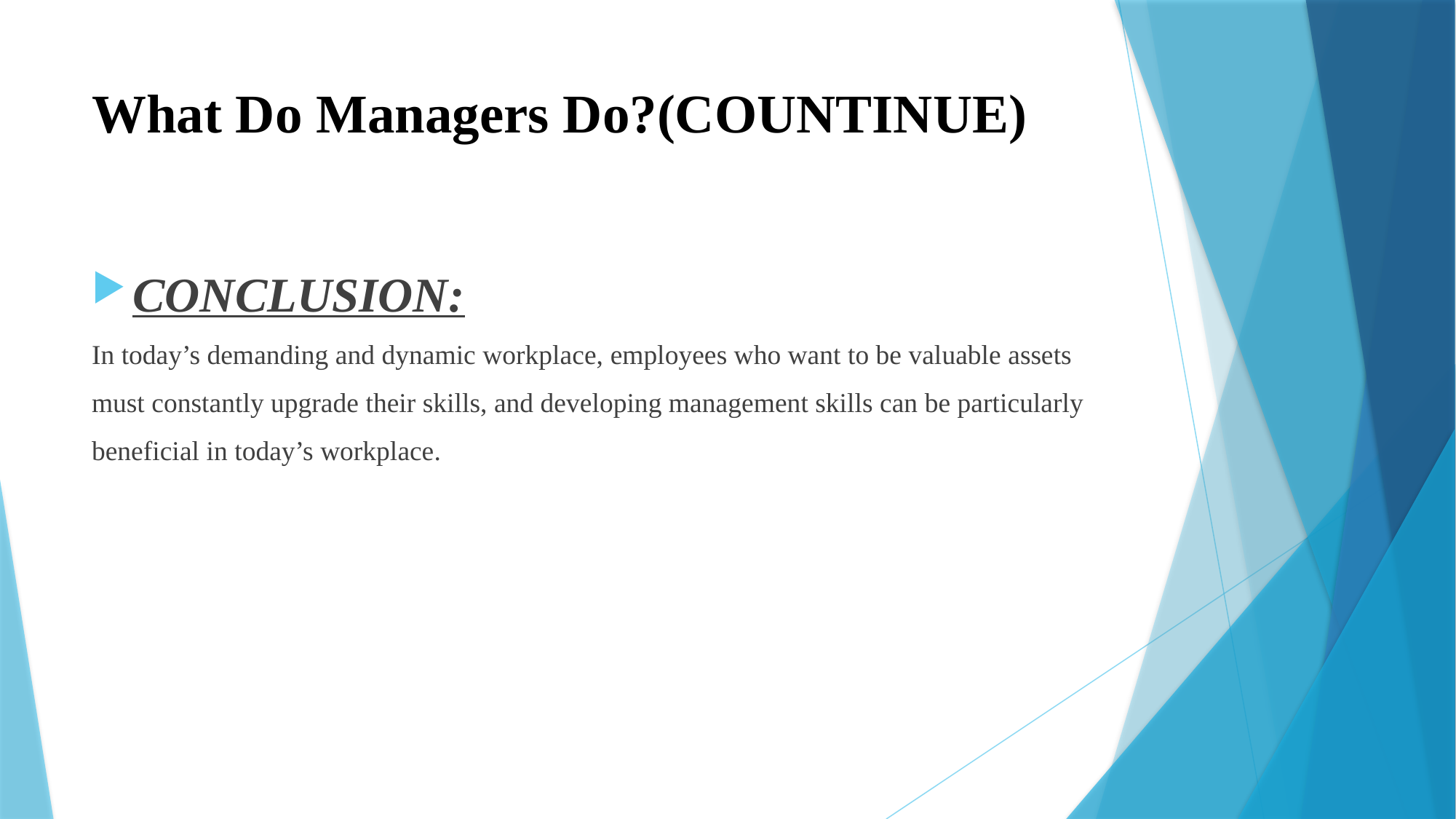

# What Do Managers Do?(COUNTINUE)
CONCLUSION:
In today’s demanding and dynamic workplace, employees who want to be valuable assets
must constantly upgrade their skills, and developing management skills can be particularly
beneficial in today’s workplace.